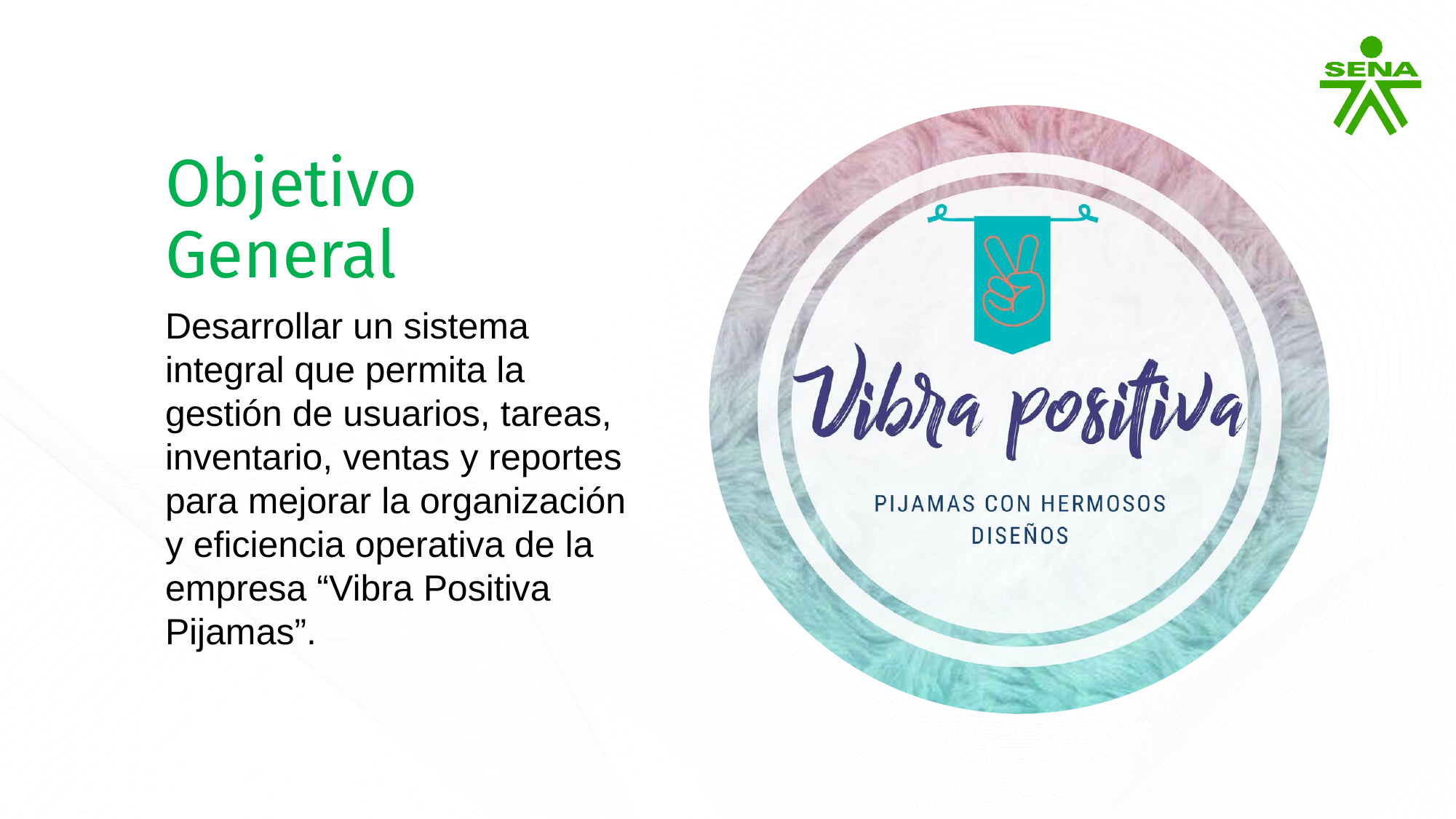

# Objetivo General
Desarrollar un sistema integral que permita la gestión de usuarios, tareas, inventario, ventas y reportes para mejorar la organización y eficiencia operativa de la empresa “Vibra Positiva Pijamas”.